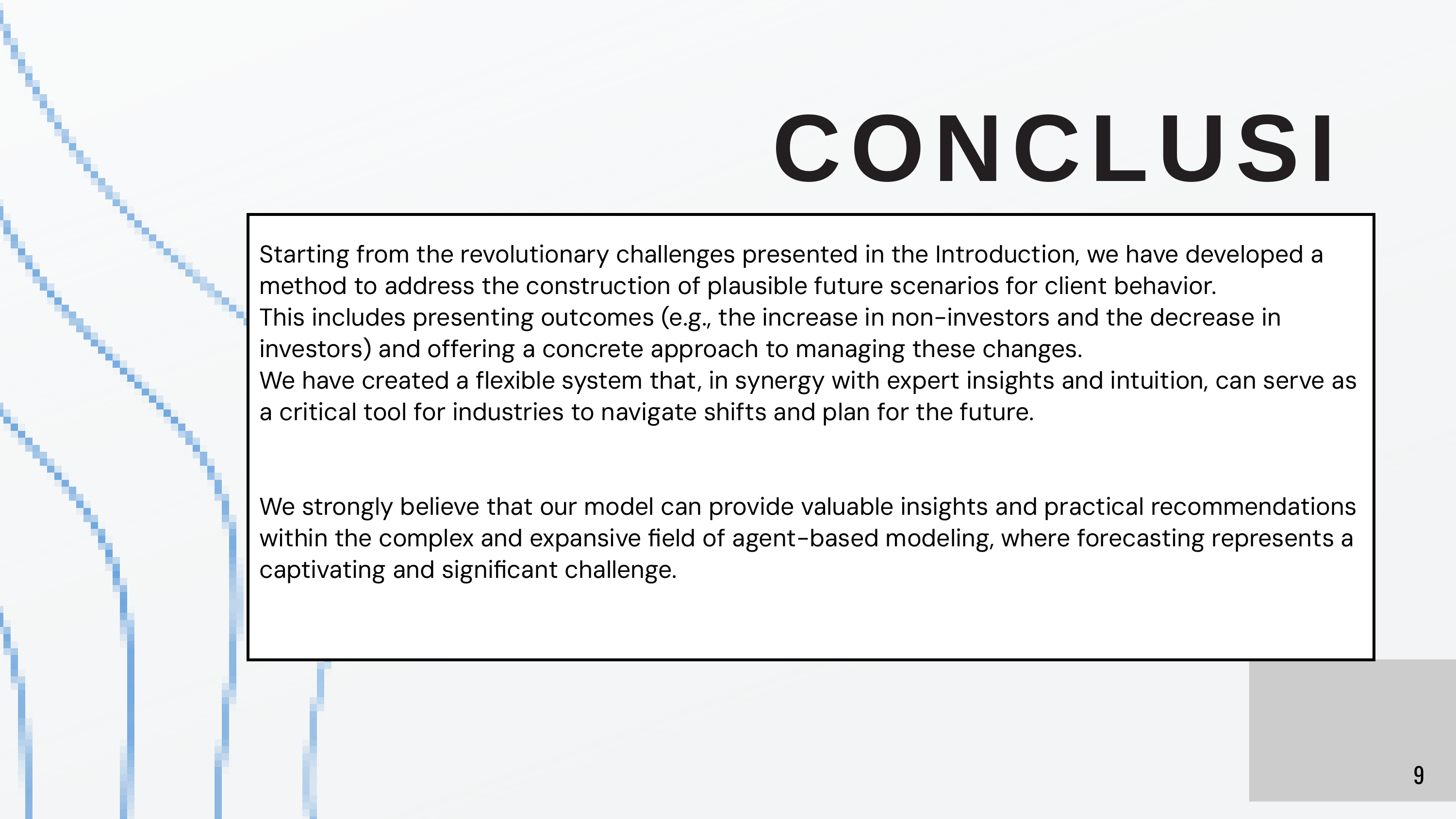

CONCLUSION

Starting from the revolutionary challenges presented in the Introduction, we have developed a method to address the construction of plausible future scenarios for client behavior.
This includes presenting outcomes (e.g., the increase in non-investors and the decrease in investors) and offering a concrete approach to managing these changes.
We have created a flexible system that, in synergy with expert insights and intuition, can serve as a critical tool for industries to navigate shifts and plan for the future.

We strongly believe that our model can provide valuable insights and practical recommendations within the complex and expansive field of agent-based modeling, where forecasting represents a captivating and significant challenge.

9